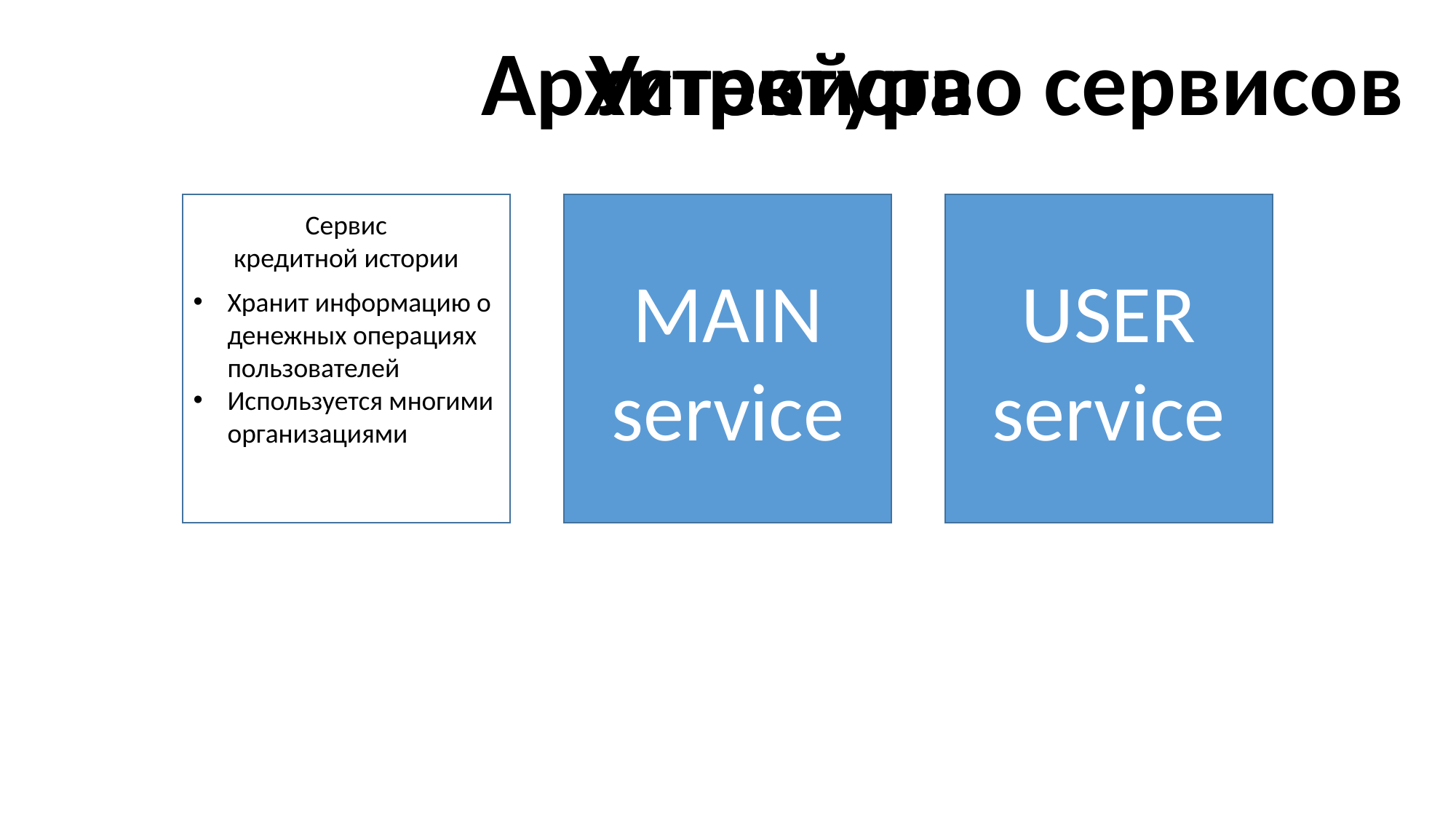

Устройство сервисов
Архитектура

Сервис
основного доступа
Обрабатывает запросы пользователей
Используется работниками нескольких организаций
MAIN
service
USER
service

Сервис
данных пользователей
Хранит подробную информацию о пользователях организации
Используется одной организацией
Сервис
кредитной истории
Хранит информацию о денежных операциях пользователей
Используется многими организациями